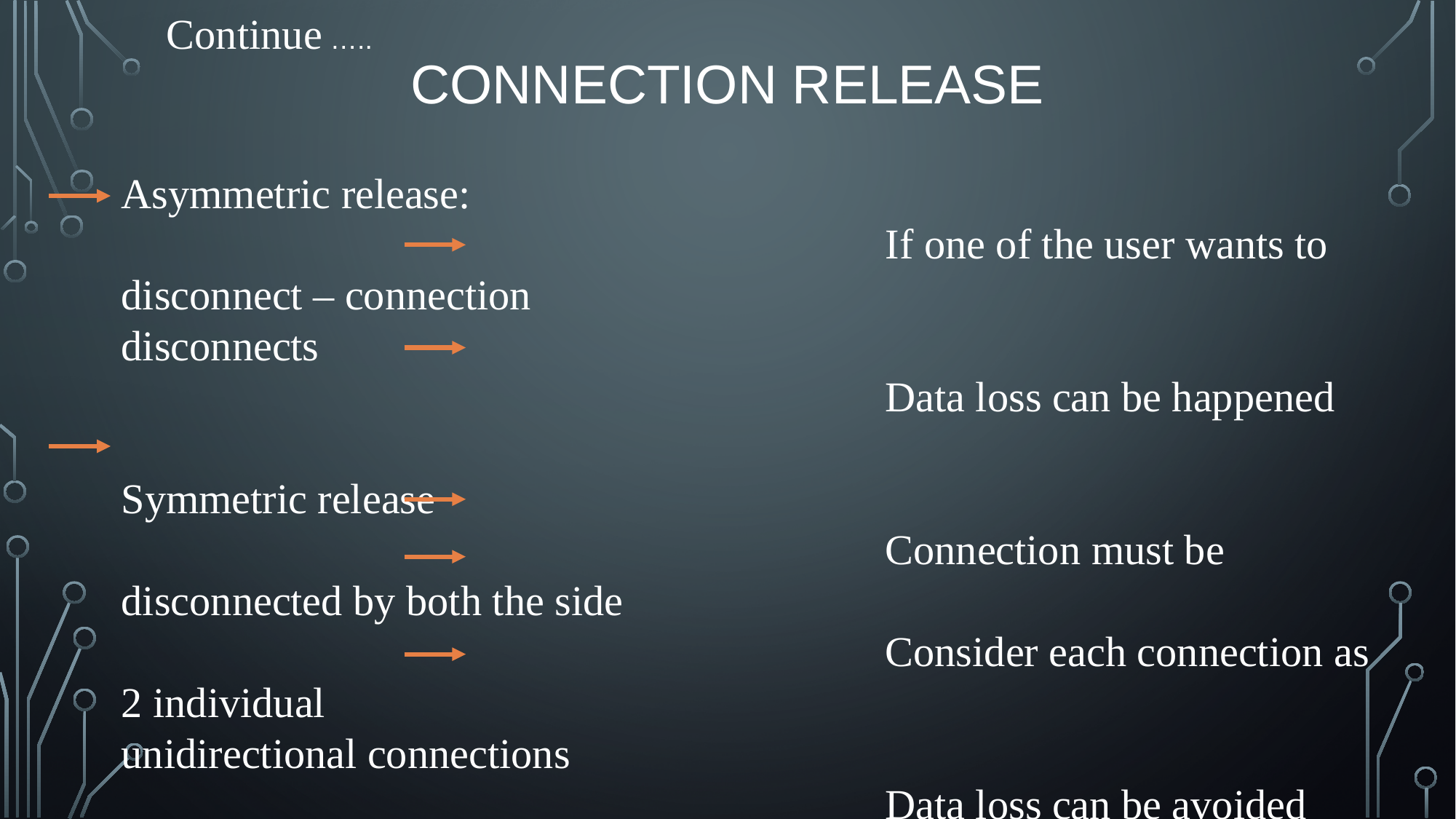

Connection release
Continue …..
Asymmetric release:
							If one of the user wants to disconnect – connection 							disconnects
							Data loss can be happened

Symmetric release
							Connection must be disconnected by both the side
							Consider each connection as 2 individual 										unidirectional connections
							Data loss can be avoided